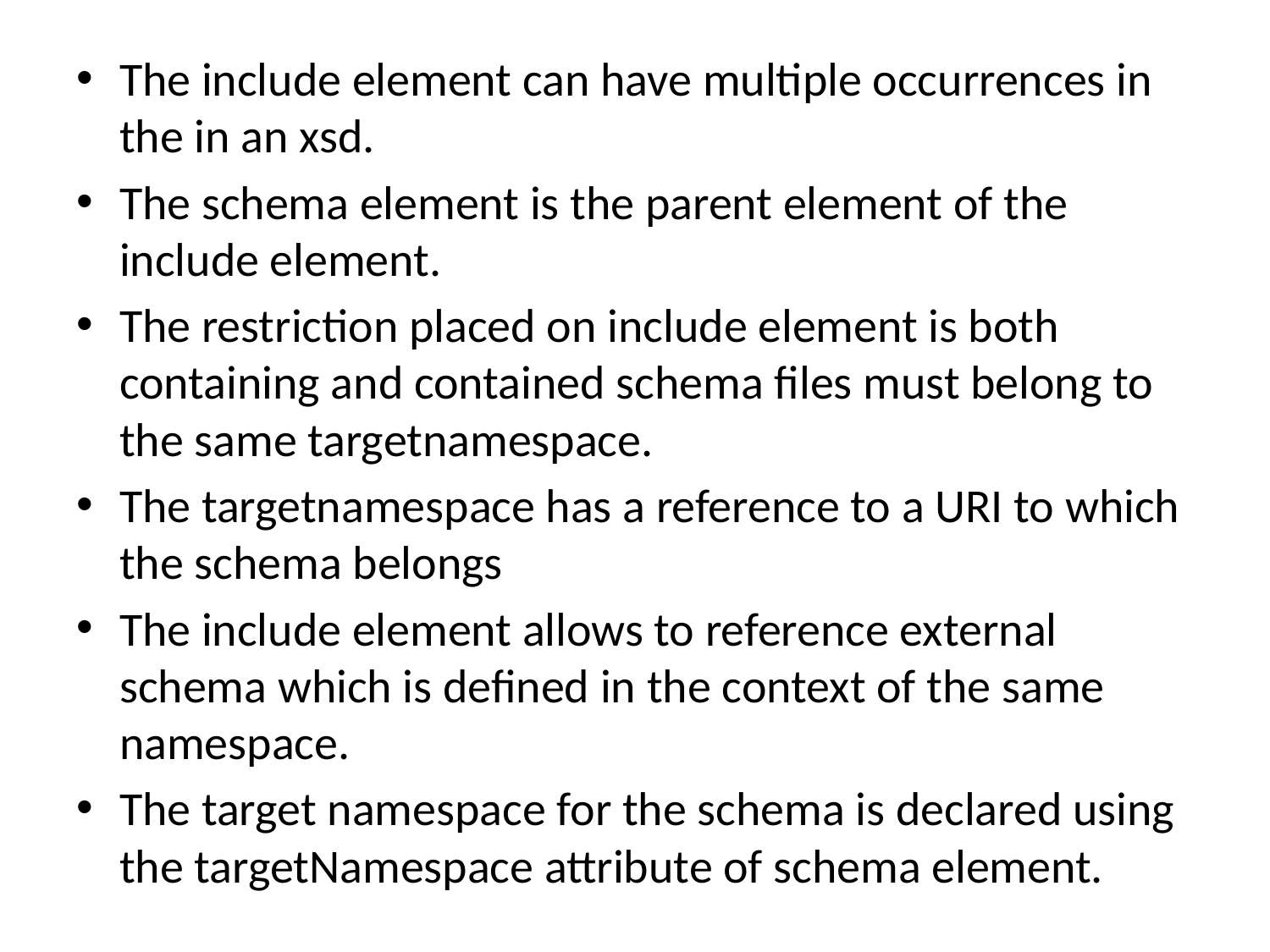

The include element can have multiple occurrences in the in an xsd.
The schema element is the parent element of the include element.
The restriction placed on include element is both containing and contained schema files must belong to the same targetnamespace.
The targetnamespace has a reference to a URI to which the schema belongs
The include element allows to reference external schema which is defined in the context of the same namespace.
The target namespace for the schema is declared using the targetNamespace attribute of schema element.